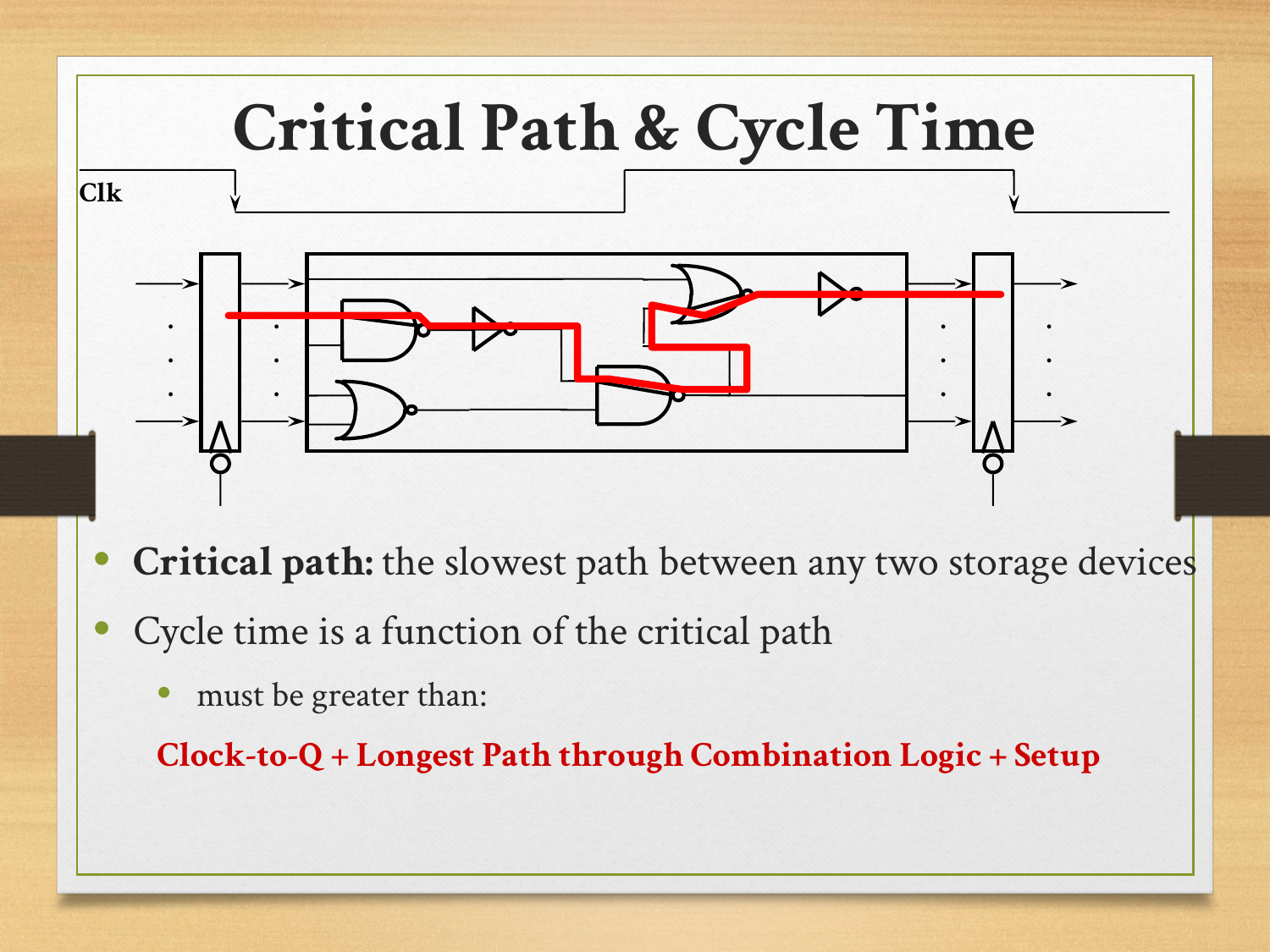

Critical Path & Cycle Time
Clk

.
.
.
.
.
.

.
.
.
.
.
.

Critical path: the slowest path between any two storage devices
Cycle time is a function of the critical path
must be greater than:
Clock-to-Q + Longest Path through Combination Logic + Setup